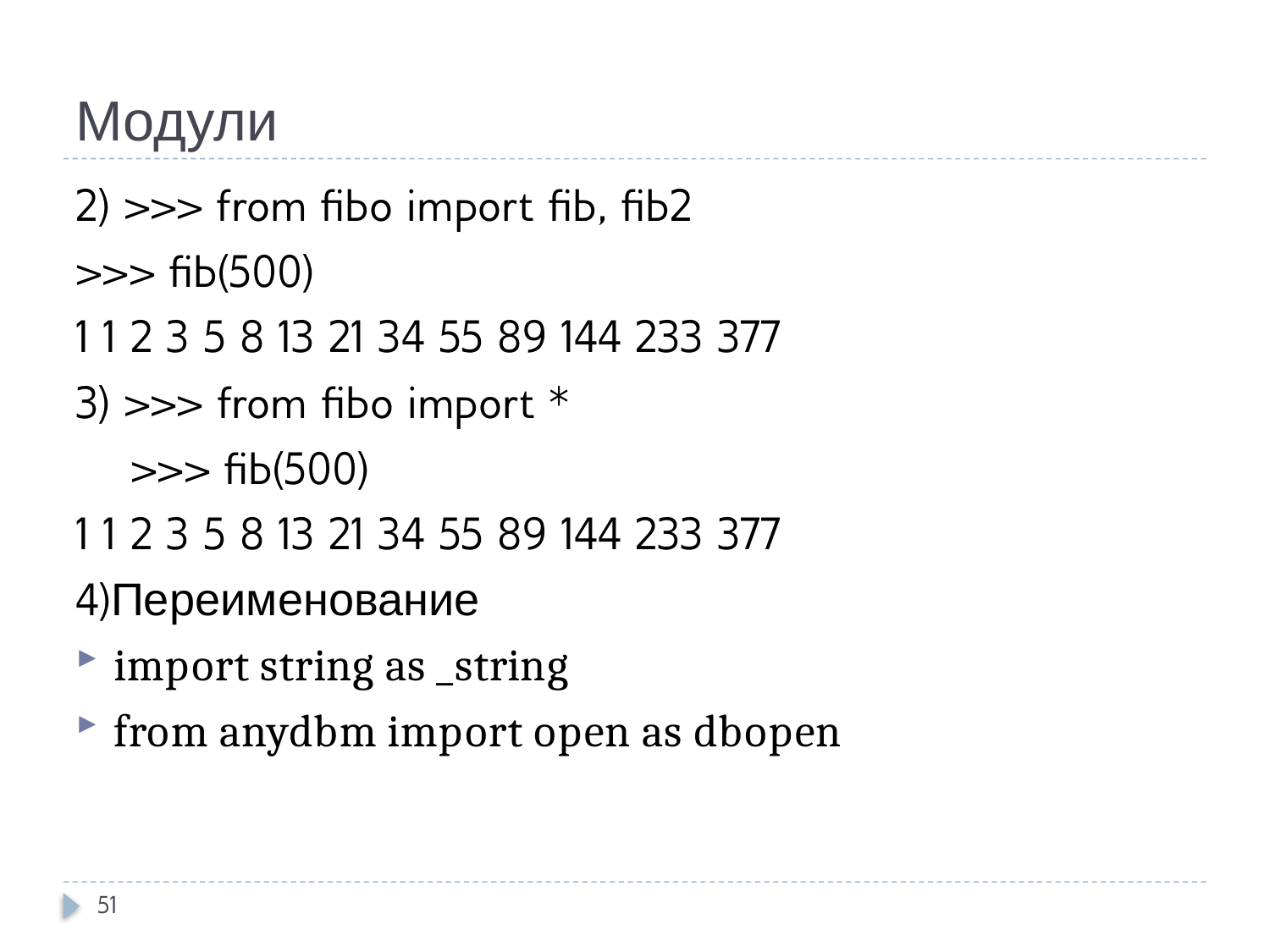

# Модули
2) >>> from fibo import fib, fib2
>>> fib(500)
1 1 2 3 5 8 13 21 34 55 89 144 233 377
3) >>> from fibo import *
    >>> fib(500)
1 1 2 3 5 8 13 21 34 55 89 144 233 377
4)Переименование
import string as _string
from anydbm import open as dbopen

51